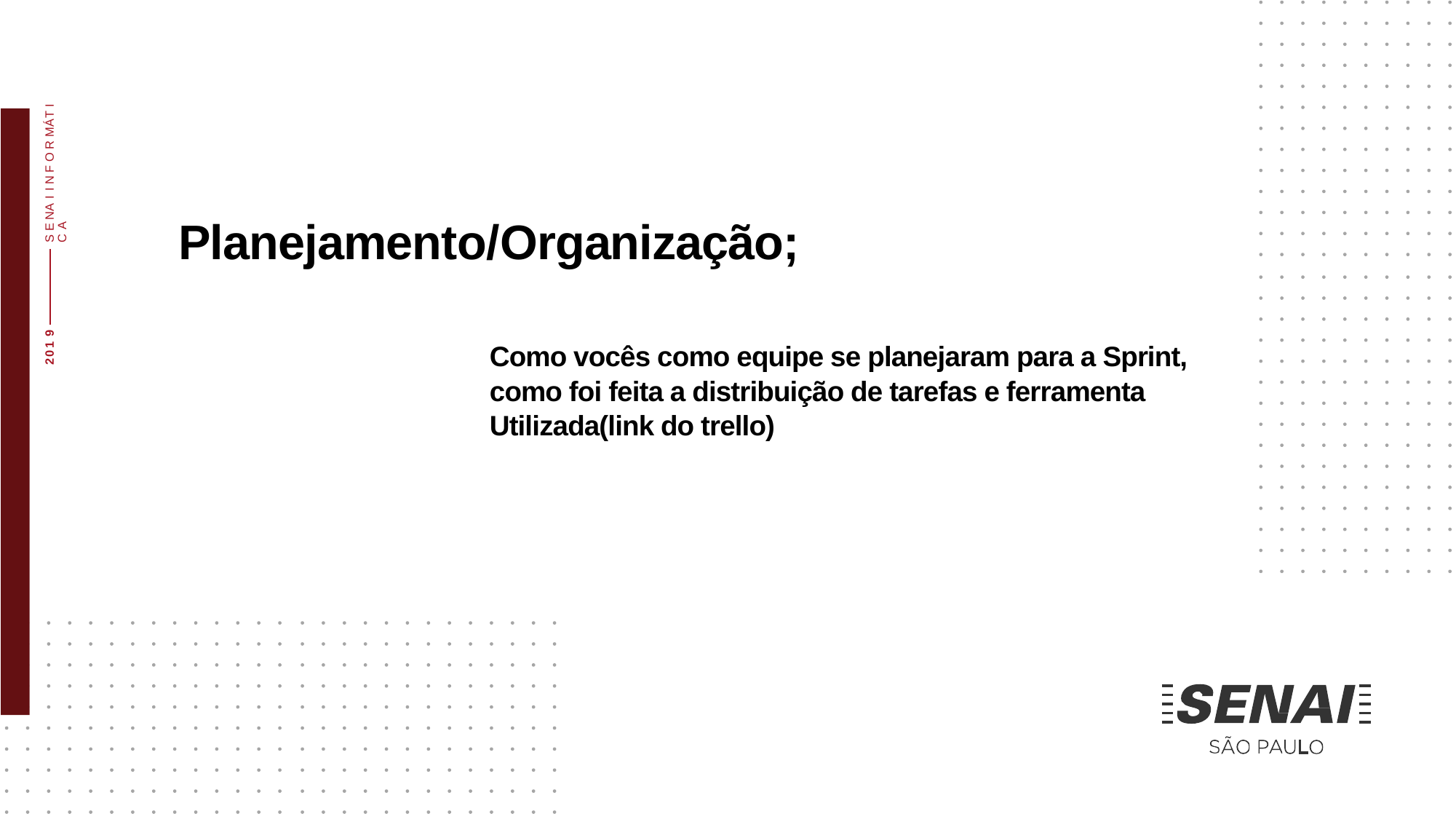

S E NA I I N F O R MÁT I C A

# Planejamento/Organização;

201 9
Como vocês como equipe se planejaram para a Sprint,
como foi feita a distribuição de tarefas e ferramenta
Utilizada(link do trello)